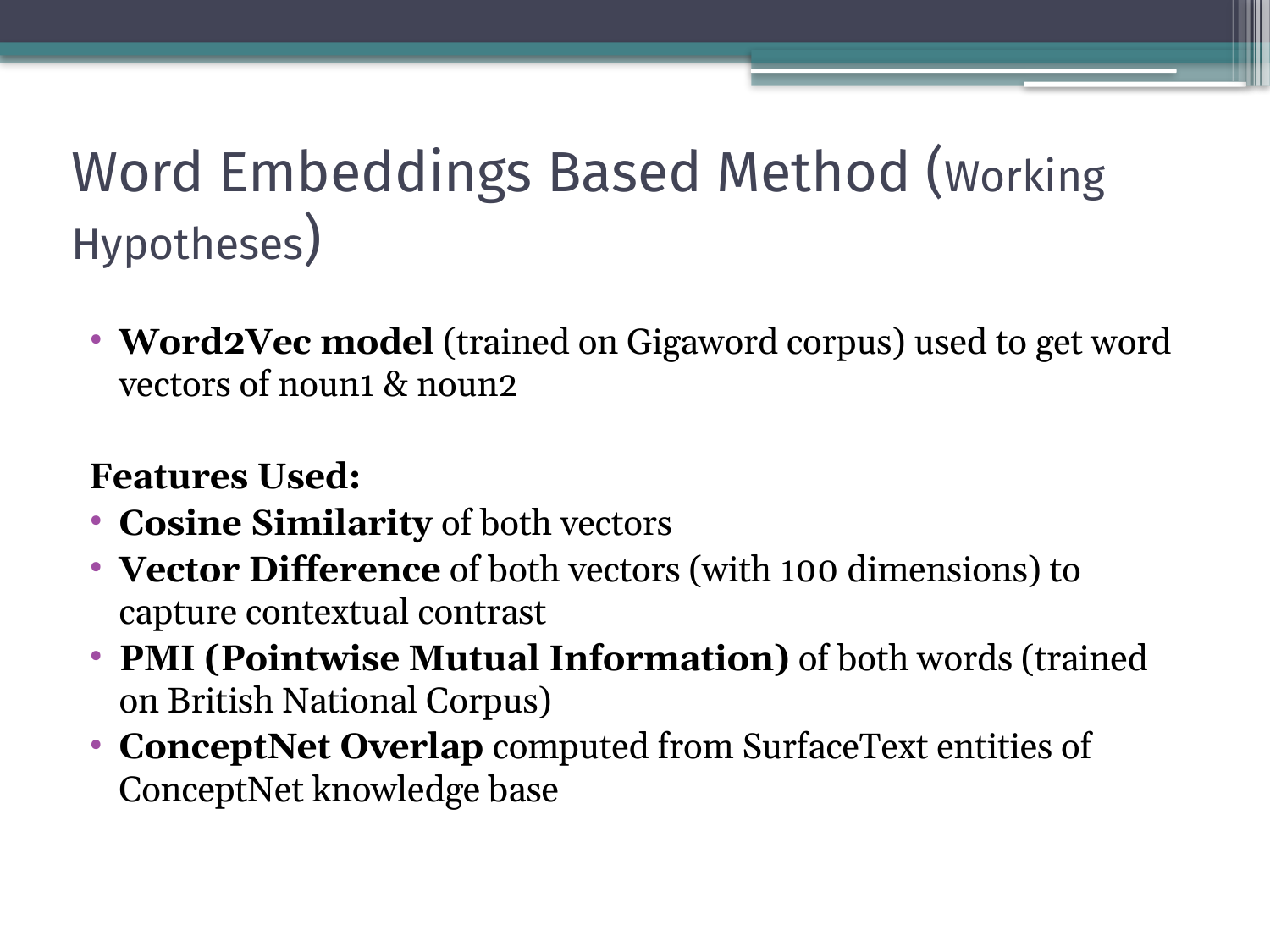

# Word Embeddings Based Method (Working Hypotheses)
Word2Vec model (trained on Gigaword corpus) used to get word vectors of noun1 & noun2

Features Used:
Cosine Similarity of both vectors
Vector Difference of both vectors (with 100 dimensions) to capture contextual contrast
PMI (Pointwise Mutual Information) of both words (trained on British National Corpus)
ConceptNet Overlap computed from SurfaceText entities of ConceptNet knowledge base